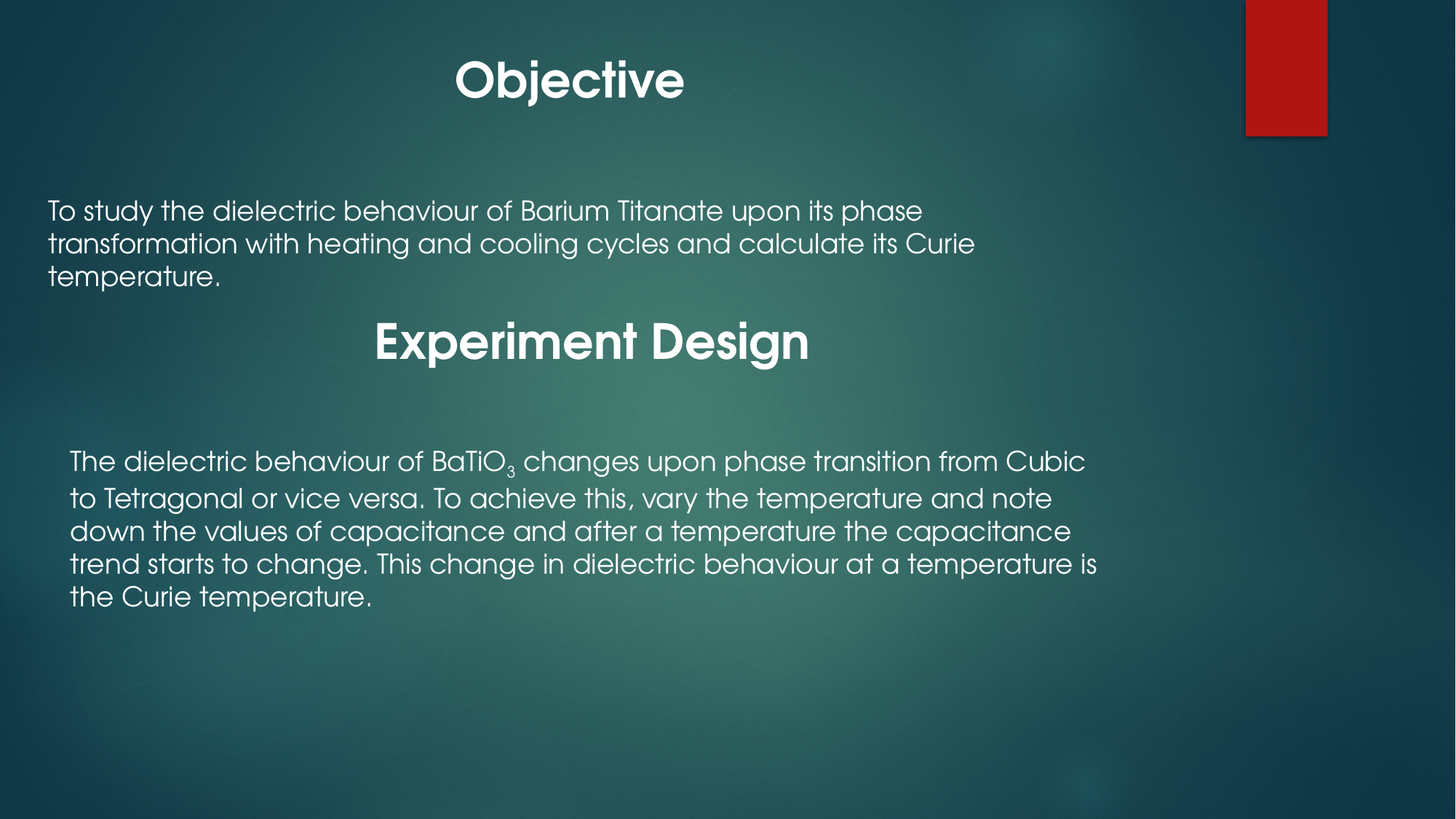

Objective
To study the dielectric behaviour of Barium Titanate upon its phase transformation with heating and cooling cycles and calculate its Curie temperature.
Experiment Design
The dielectric behaviour of BaTiO3 changes upon phase transition from Cubic to Tetragonal or vice versa. To achieve this, vary the temperature and note down the values of capacitance and after a temperature the capacitance trend starts to change. This change in dielectric behaviour at a temperature is the Curie temperature.